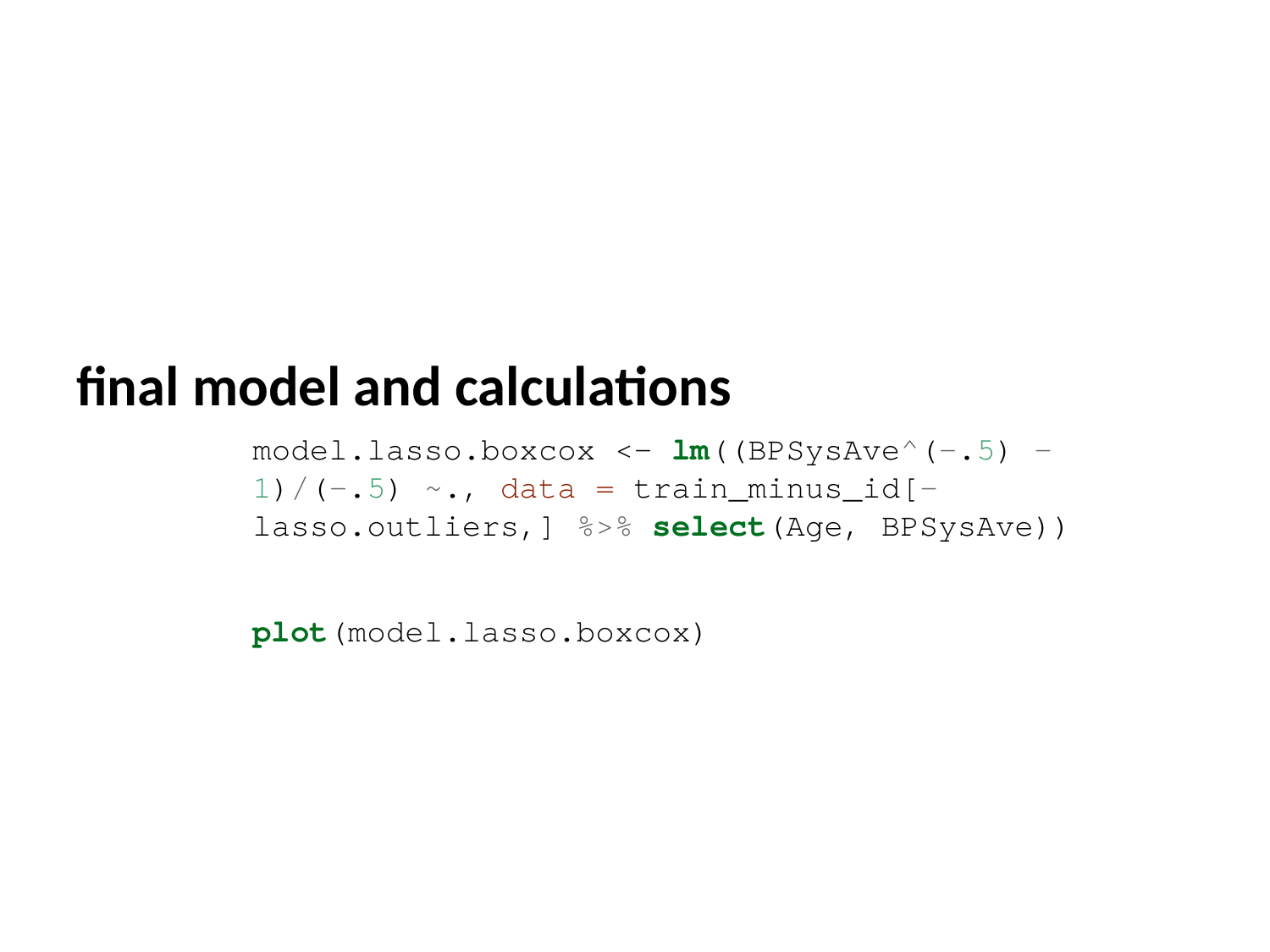

final model and calculations
model.lasso.boxcox <- lm((BPSysAve^(-.5) - 1)/(-.5) ~., data = train_minus_id[-lasso.outliers,] %>% select(Age, BPSysAve))
plot(model.lasso.boxcox)